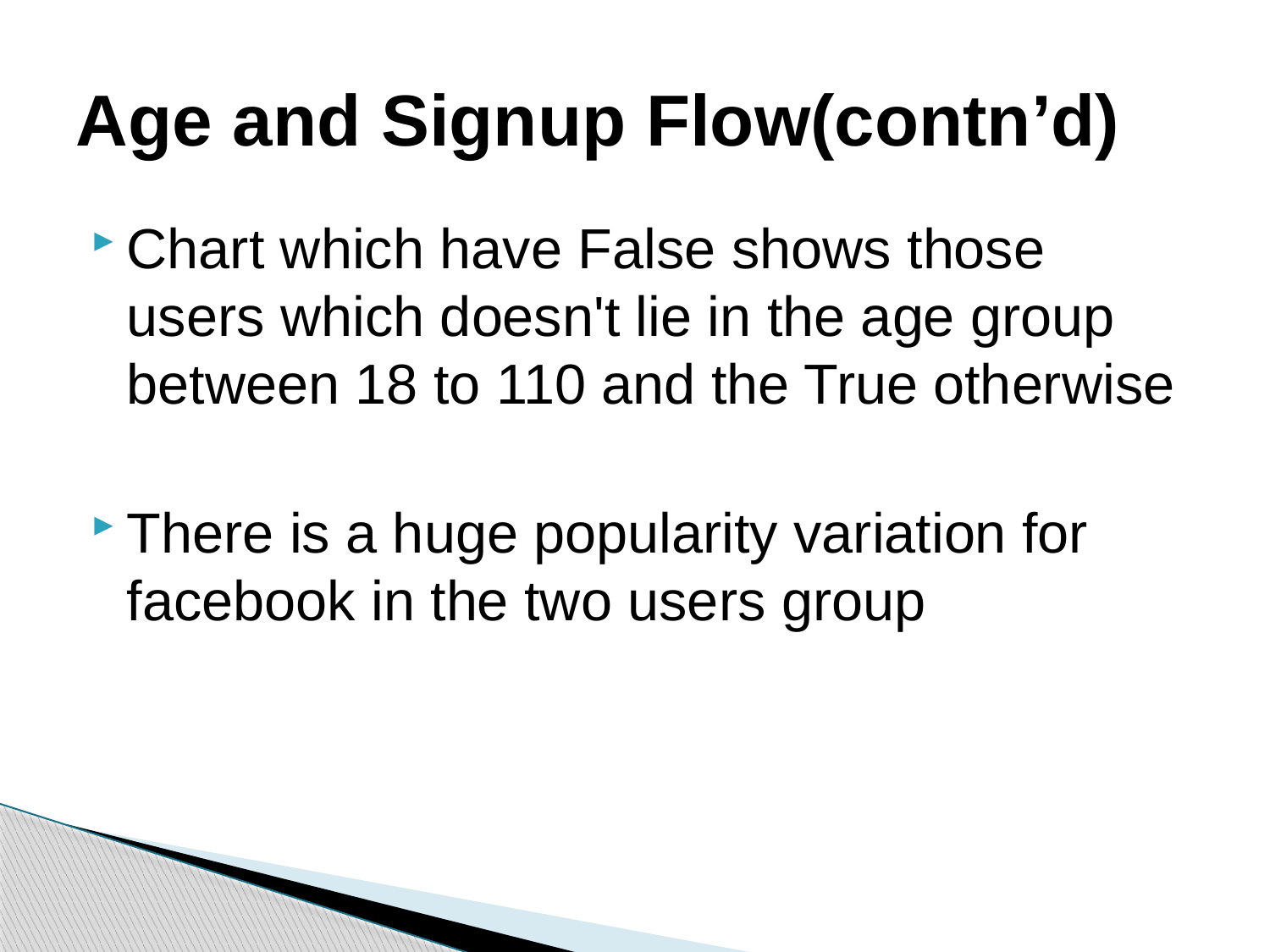

# Age and Signup Flow(contn’d)
Chart which have False shows those users which doesn't lie in the age group between 18 to 110 and the True otherwise

There is a huge popularity variation for facebook in the two users group